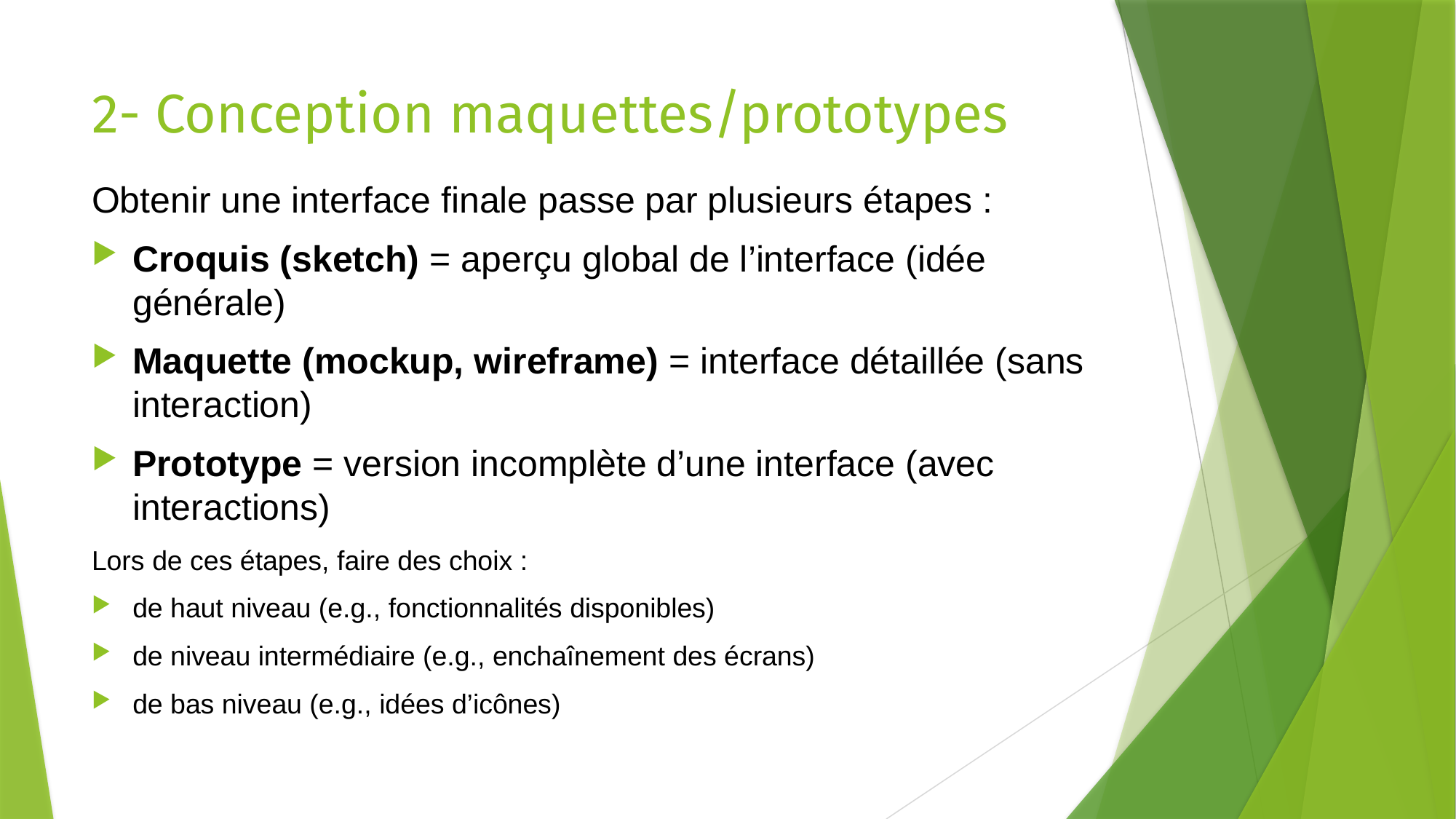

# 2- Conception maquettes/prototypes
Obtenir une interface finale passe par plusieurs étapes :
Croquis (sketch) = aperçu global de l’interface (idée générale)
Maquette (mockup, wireframe) = interface détaillée (sans interaction)
Prototype = version incomplète d’une interface (avec interactions)
Lors de ces étapes, faire des choix :
de haut niveau (e.g., fonctionnalités disponibles)
de niveau intermédiaire (e.g., enchaînement des écrans)
de bas niveau (e.g., idées d’icônes)